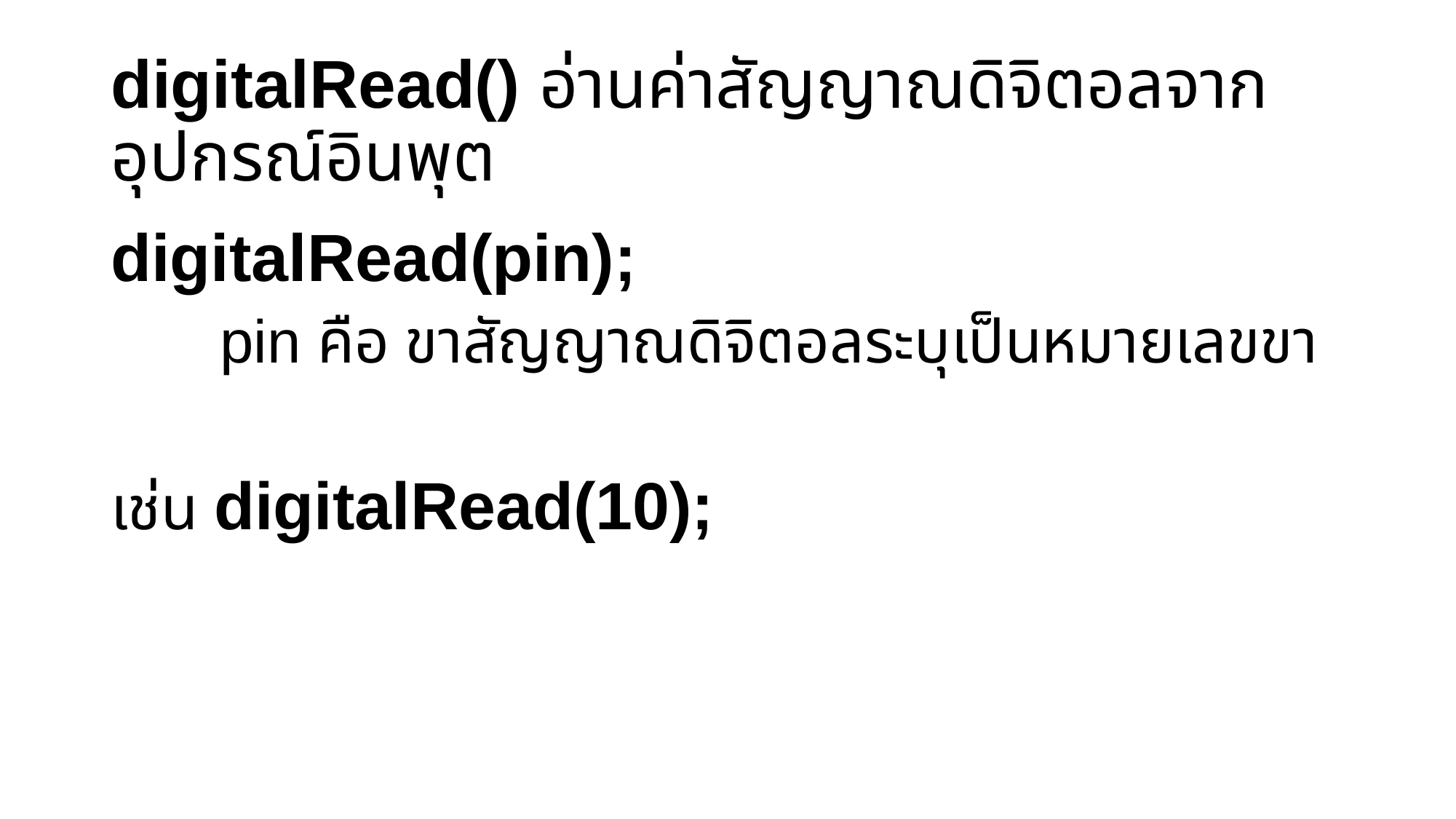

# digitalRead() อ่านค่าสัญญาณดิจิตอลจากอุปกรณ์อินพุต
digitalRead(pin);
	pin คือ ขาสัญญาณดิจิตอลระบุเป็นหมายเลขขา

เช่น digitalRead(10);